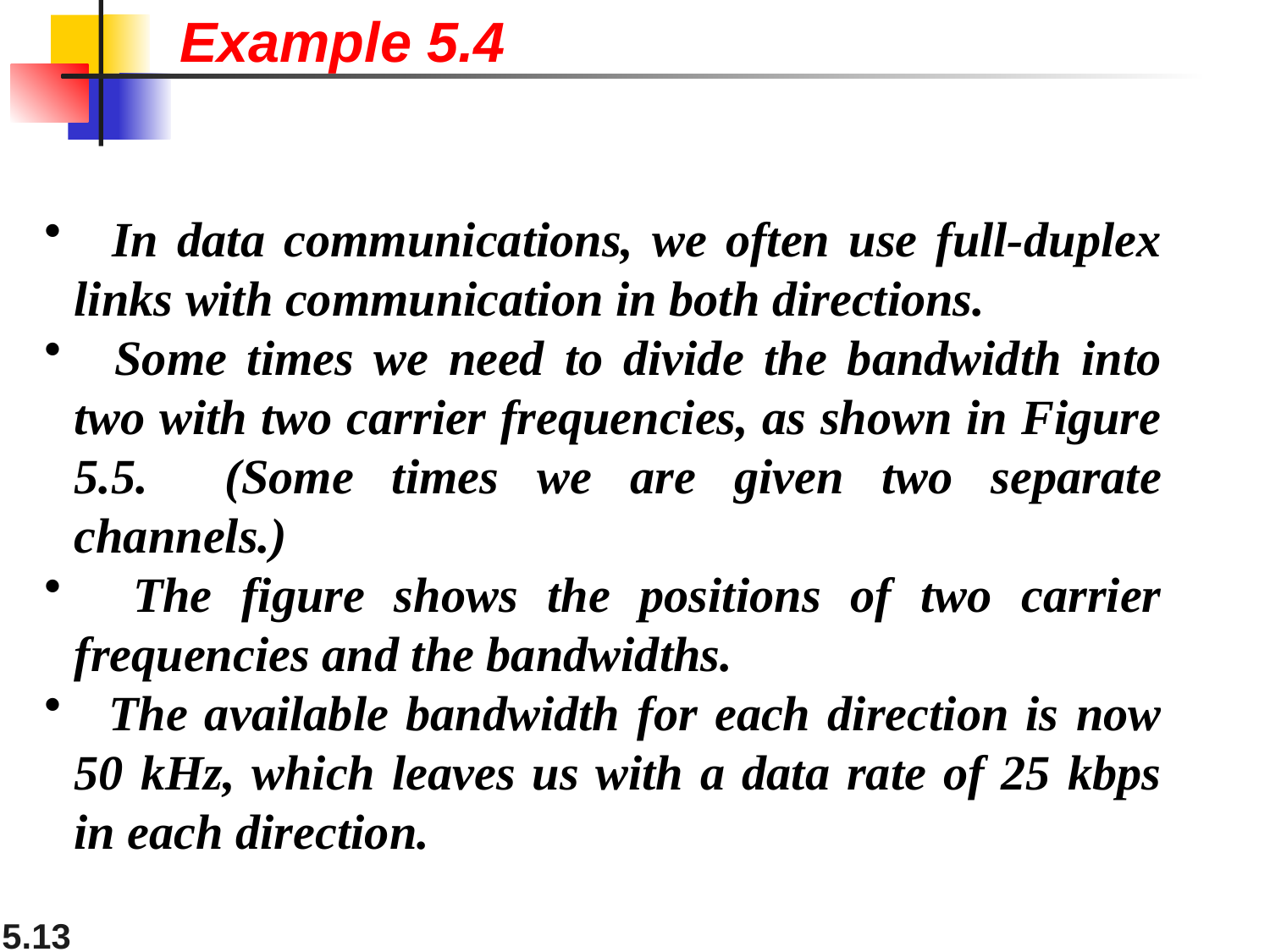

Example 5.4

  In data communications, we often use full-duplex links with communication in both directions.
  Some times we need to divide the bandwidth into two with two carrier frequencies, as shown in Figure 5.5.  (Some times we are given two separate channels.)
  The figure shows the positions of two carrier frequencies and the bandwidths.
  The available bandwidth for each direction is now 50 kHz, which leaves us with a data rate of 25 kbps in each direction.
5.13